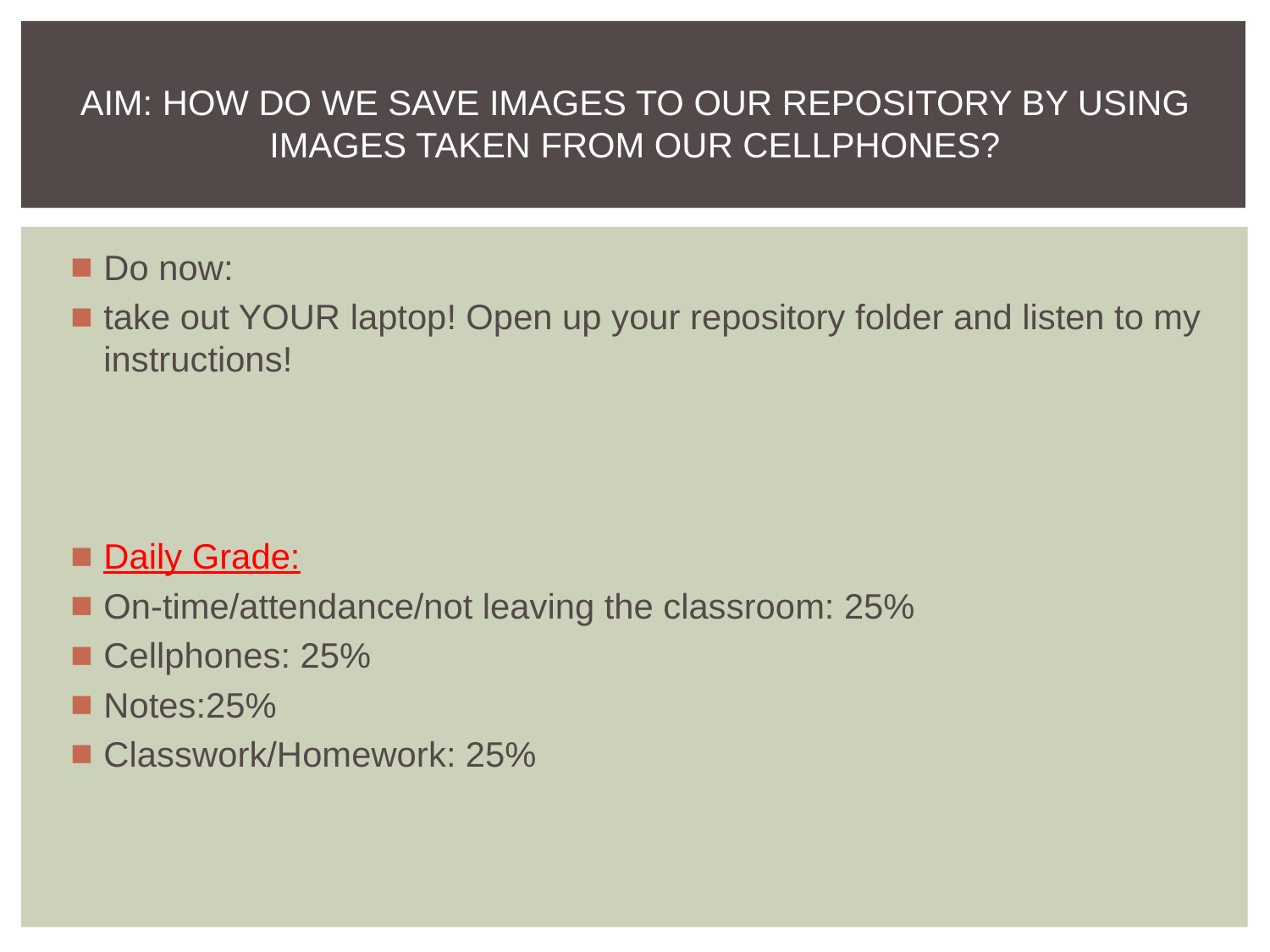

# AIM: HOW DO WE SAVE IMAGES TO OUR REPOSITORY BY USING IMAGES TAKEN FROM OUR CELLPHONES?
Do now:
take out YOUR laptop! Open up your repository folder and listen to my instructions!

Daily Grade:
On-time/attendance/not leaving the classroom: 25%
Cellphones: 25%
Notes:25%
Classwork/Homework: 25%